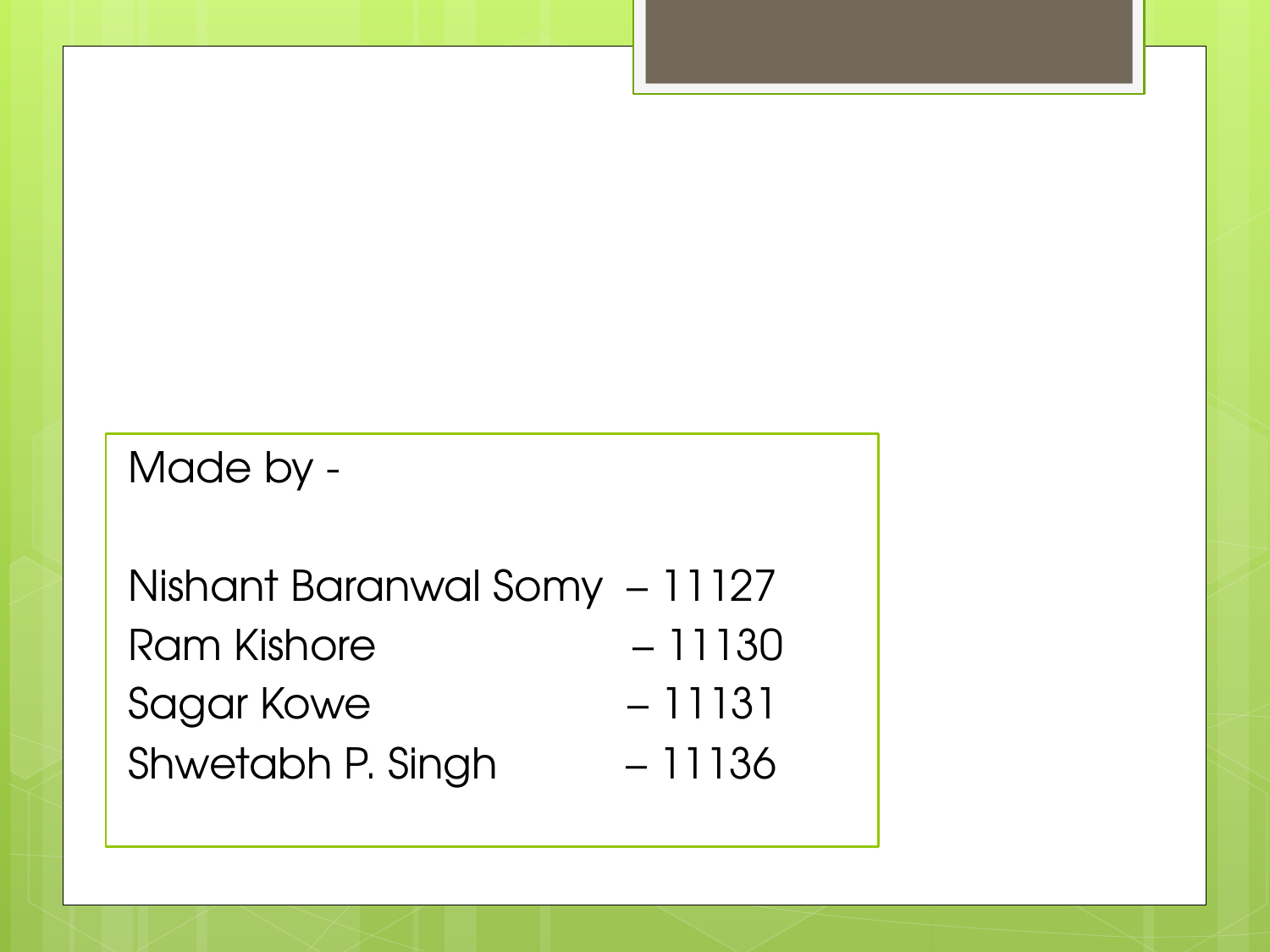

Made by -

Nishant Baranwal Somy  – 11127
Ram Kishore                      – 11130
Sagar Kowe                      – 11131
Shwetabh P. Singh           – 11136